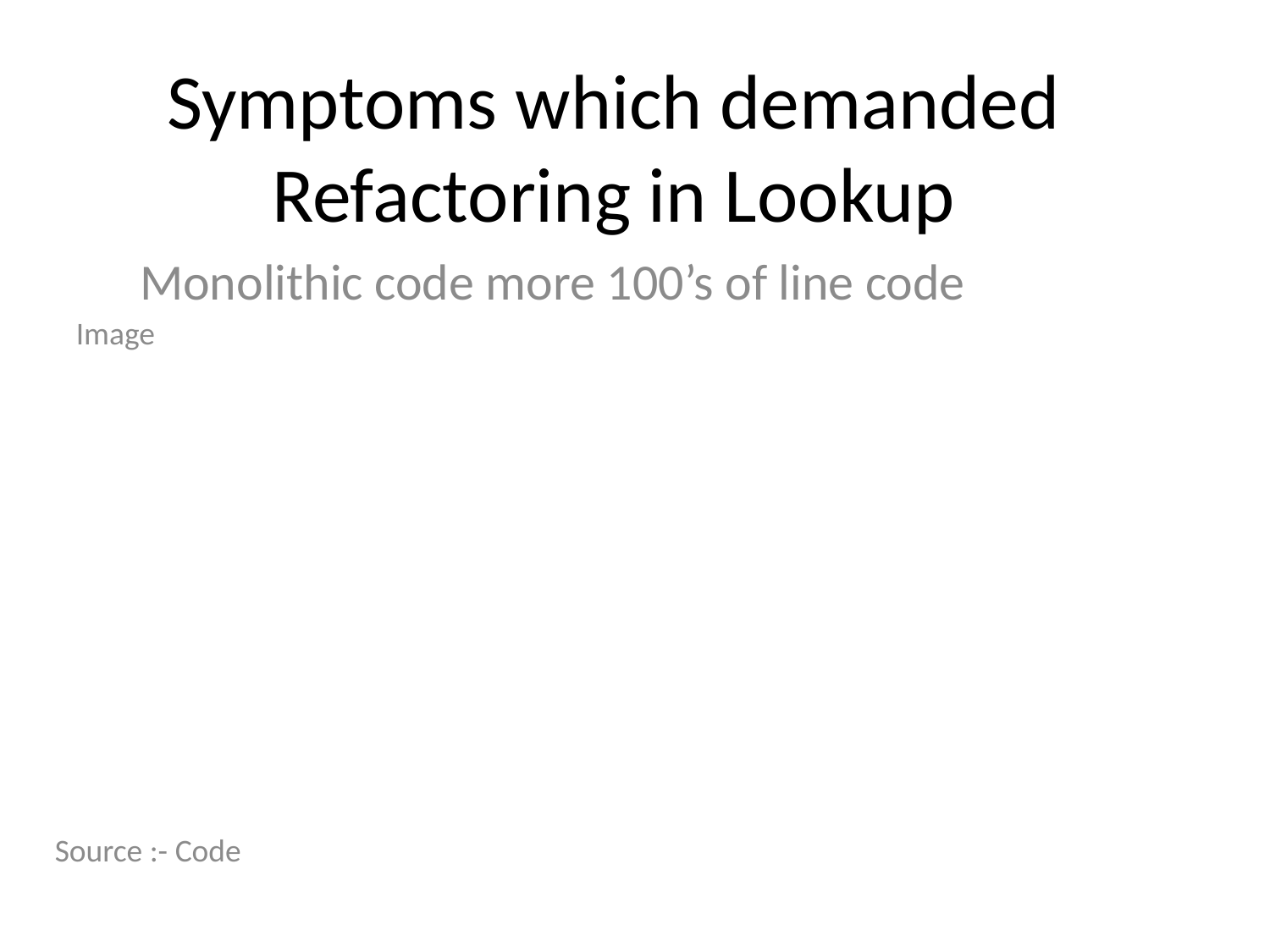

# Symptoms which demanded Refactoring in Lookup
Monolithic code more 100’s of line code
Image

Source :- Code